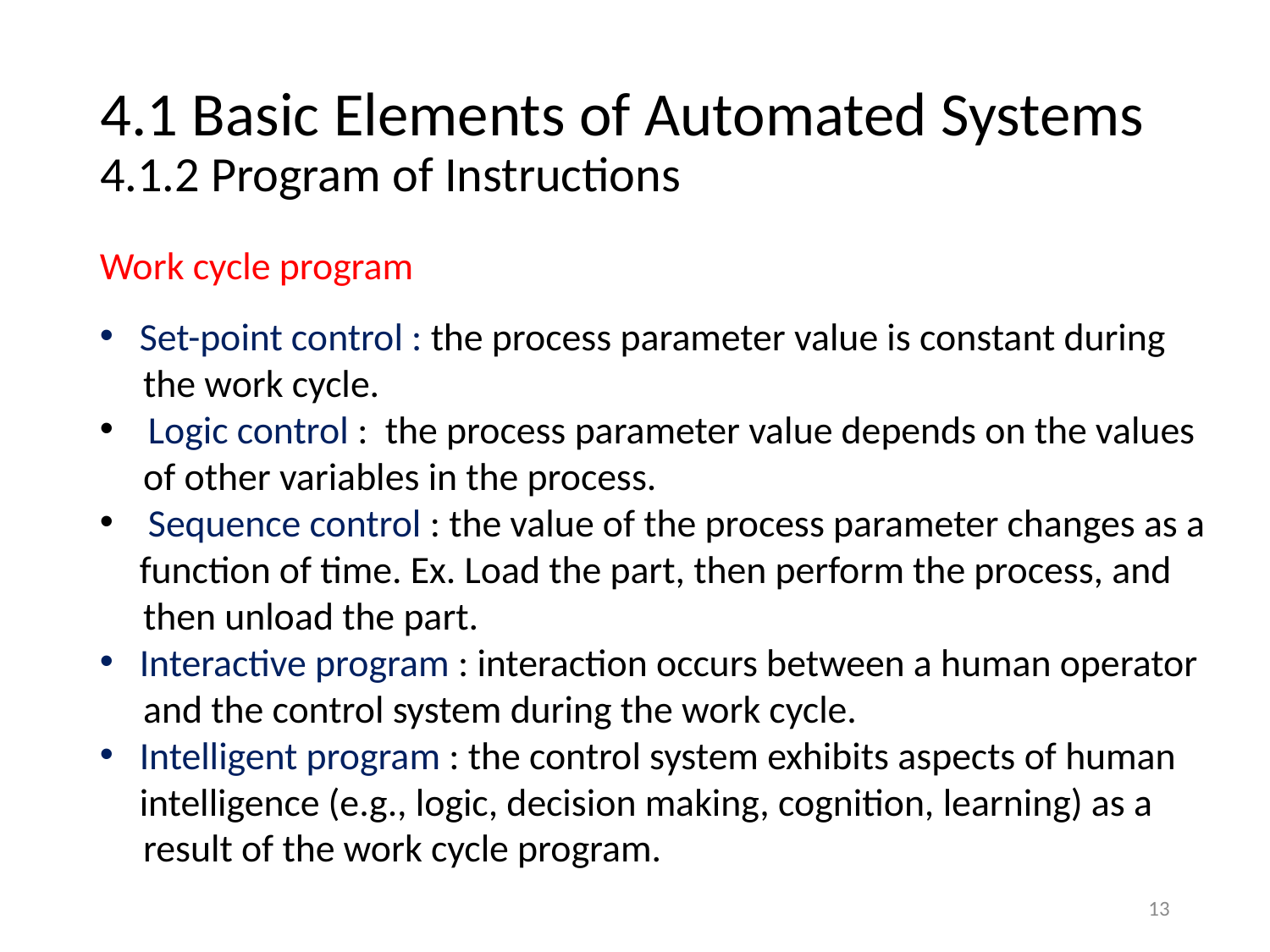

# 4.1 Basic Elements of Automated Systems 4.1.2 Program of Instructions
Work cycle program
Set-point control : the process parameter value is constant during
     the work cycle.
 Logic control :  the process parameter value depends on the values
     of other variables in the process.
 Sequence control : the value of the process parameter changes as a function of time. Ex. Load the part, then perform the process, and
     then unload the part.
Interactive program : interaction occurs between a human operator
     and the control system during the work cycle.
Intelligent program : the control system exhibits aspects of human intelligence (e.g., logic, decision making, cognition, learning) as a
     result of the work cycle program.
13